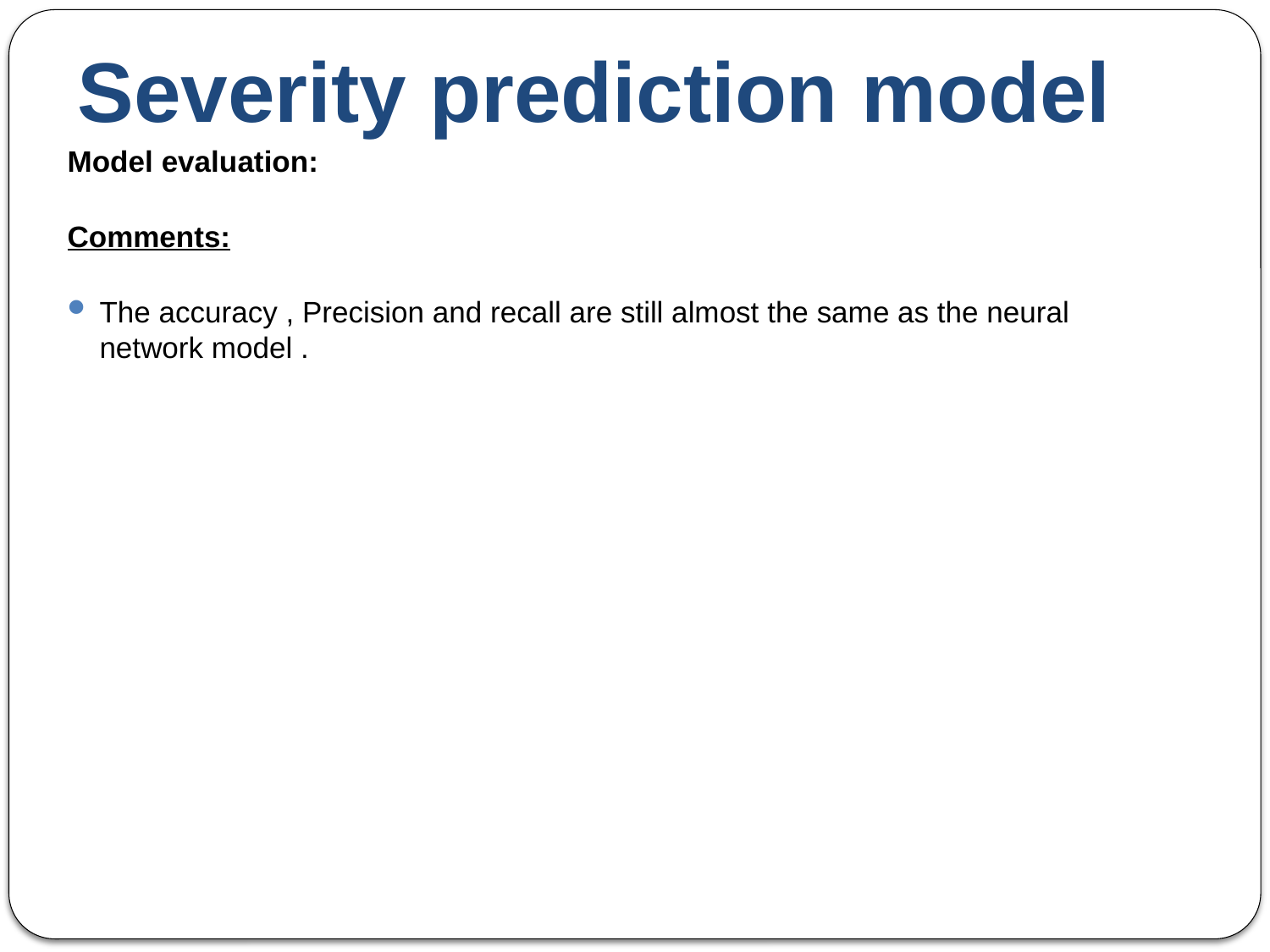

# Severity prediction model
Model evaluation:

Comments:

The accuracy , Precision and recall are still almost the same as the neural network model .